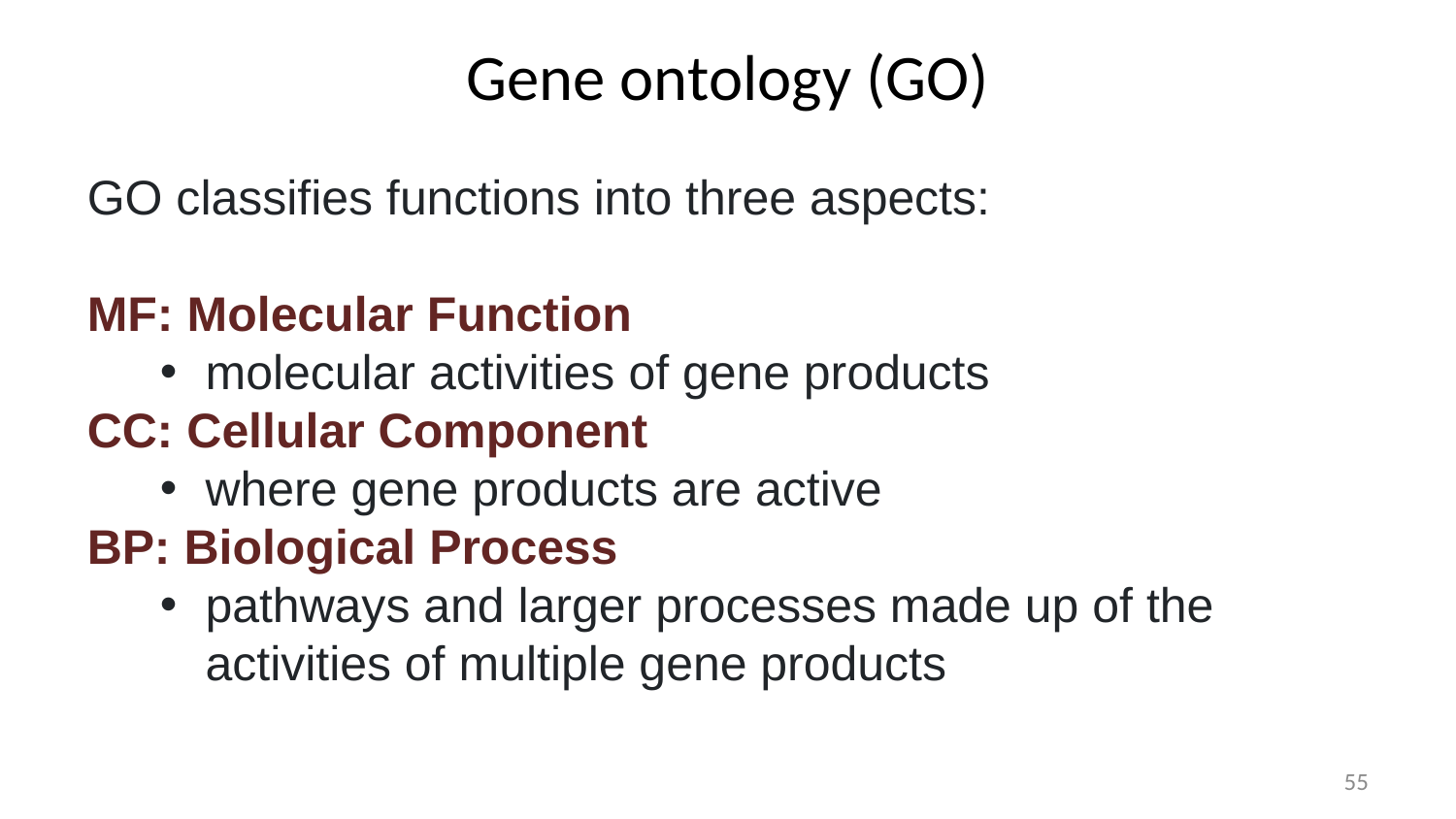

# Gene ontology (GO)
GO classifies functions into three aspects:

MF: Molecular Function
molecular activities of gene products
CC: Cellular Component
where gene products are active
BP: Biological Process
pathways and larger processes made up of the activities of multiple gene products
55